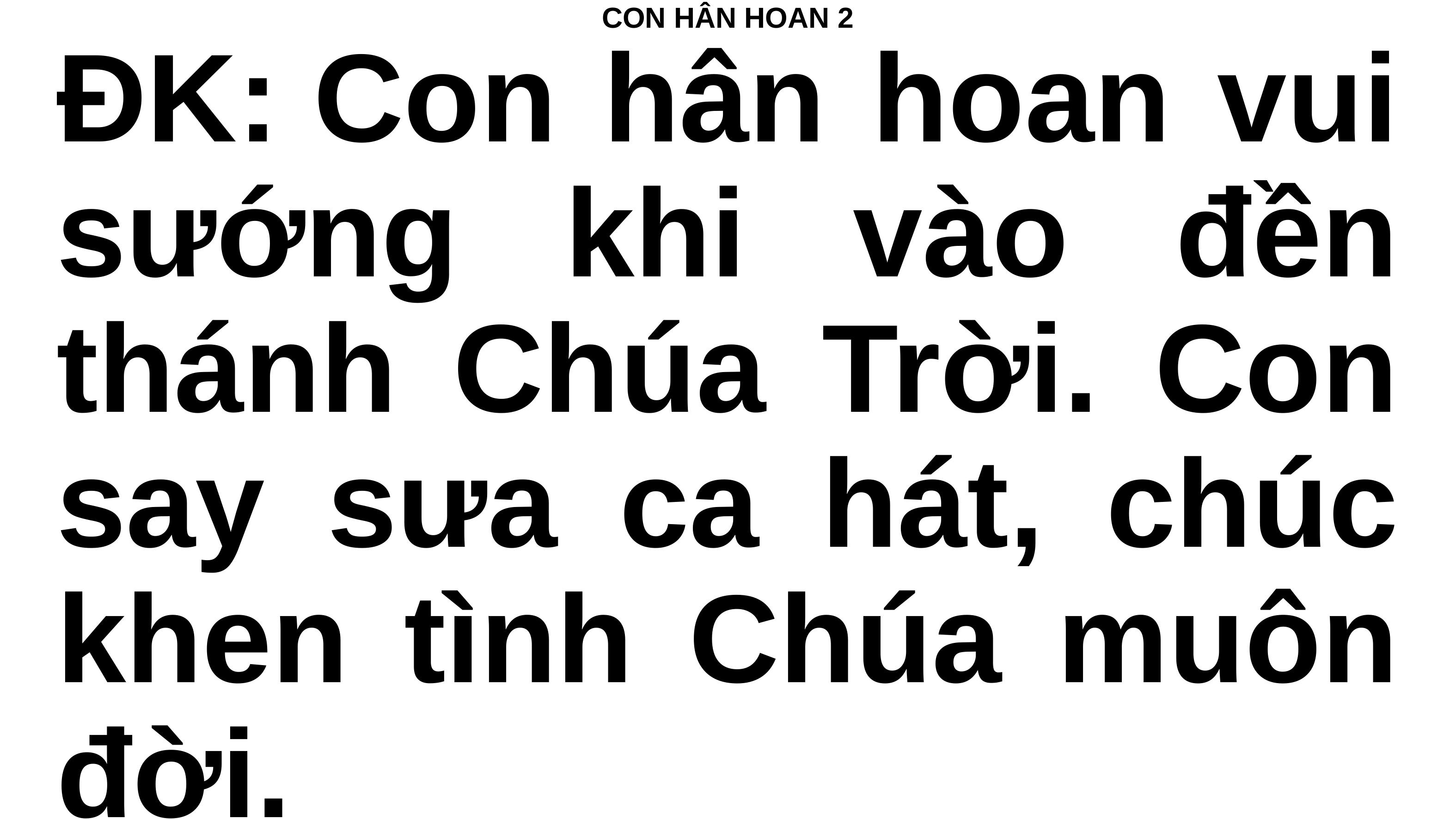

# CON HÂN HOAN 2
ĐK: Con hân hoan vui sướng khi vào đền thánh Chúa Trời. Con say sưa ca hát, chúc khen tình Chúa muôn đời.